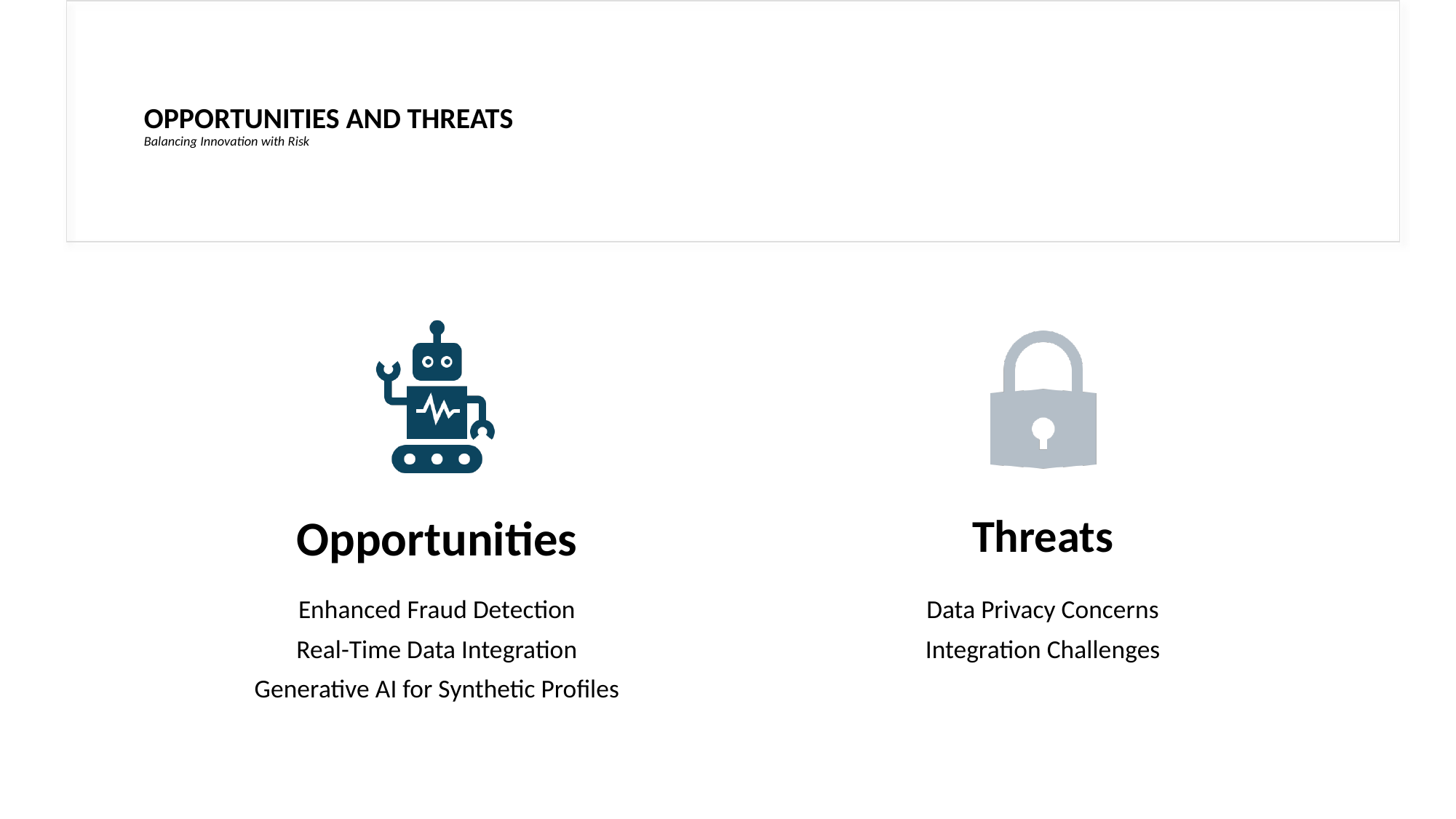

# OPPORTUNITIES AND THREATS Balancing Innovation with Risk

Opportunities
Enhanced Fraud Detection
Real-Time Data Integration
Generative AI for Synthetic Profiles
Threats
Data Privacy Concerns
Integration Challenges